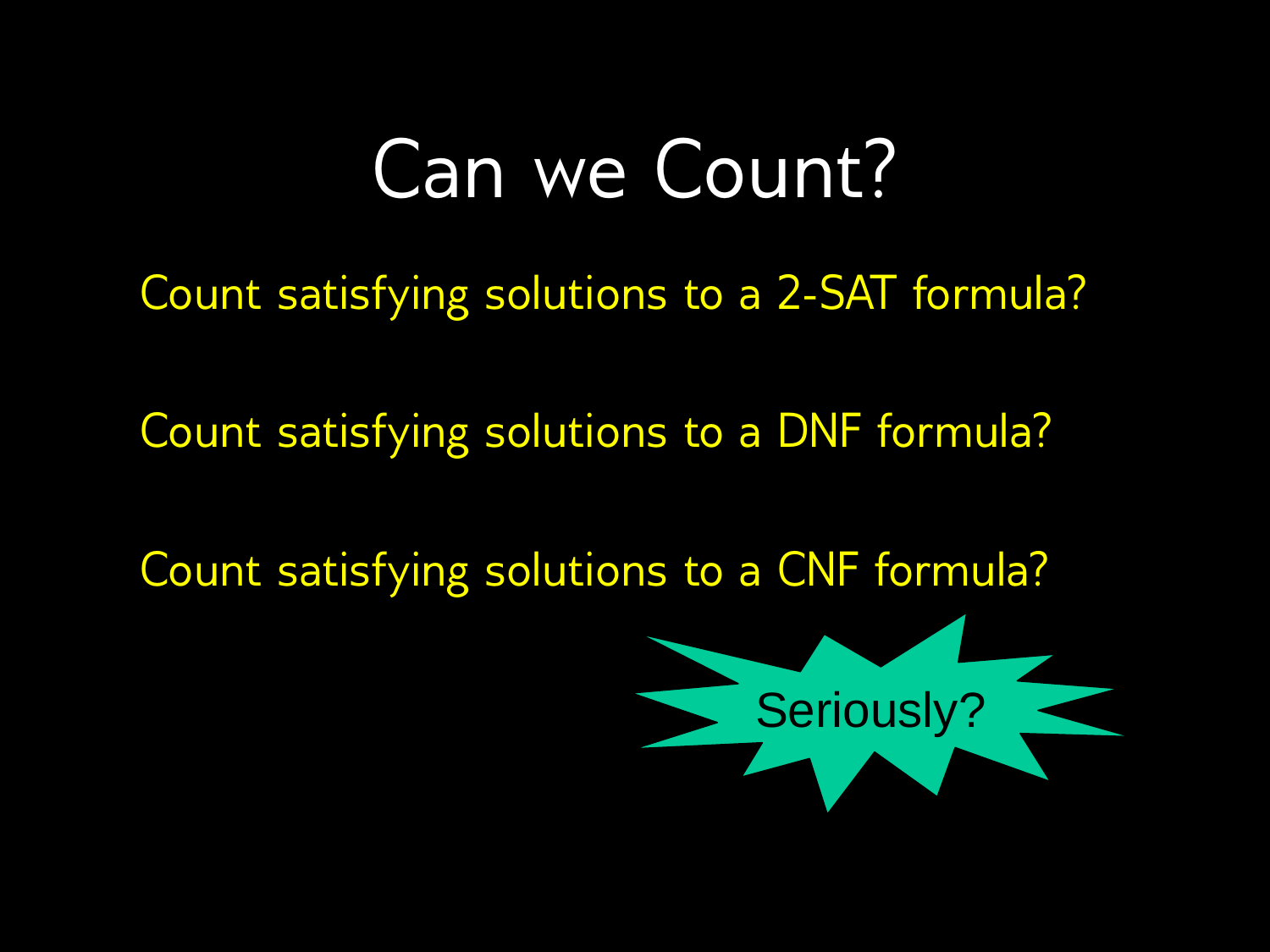

# Can we Count?
Count satisfying solutions to a 2-SAT formula?

Count satisfying solutions to a DNF formula?

Count satisfying solutions to a CNF formula?

Seriously?
32